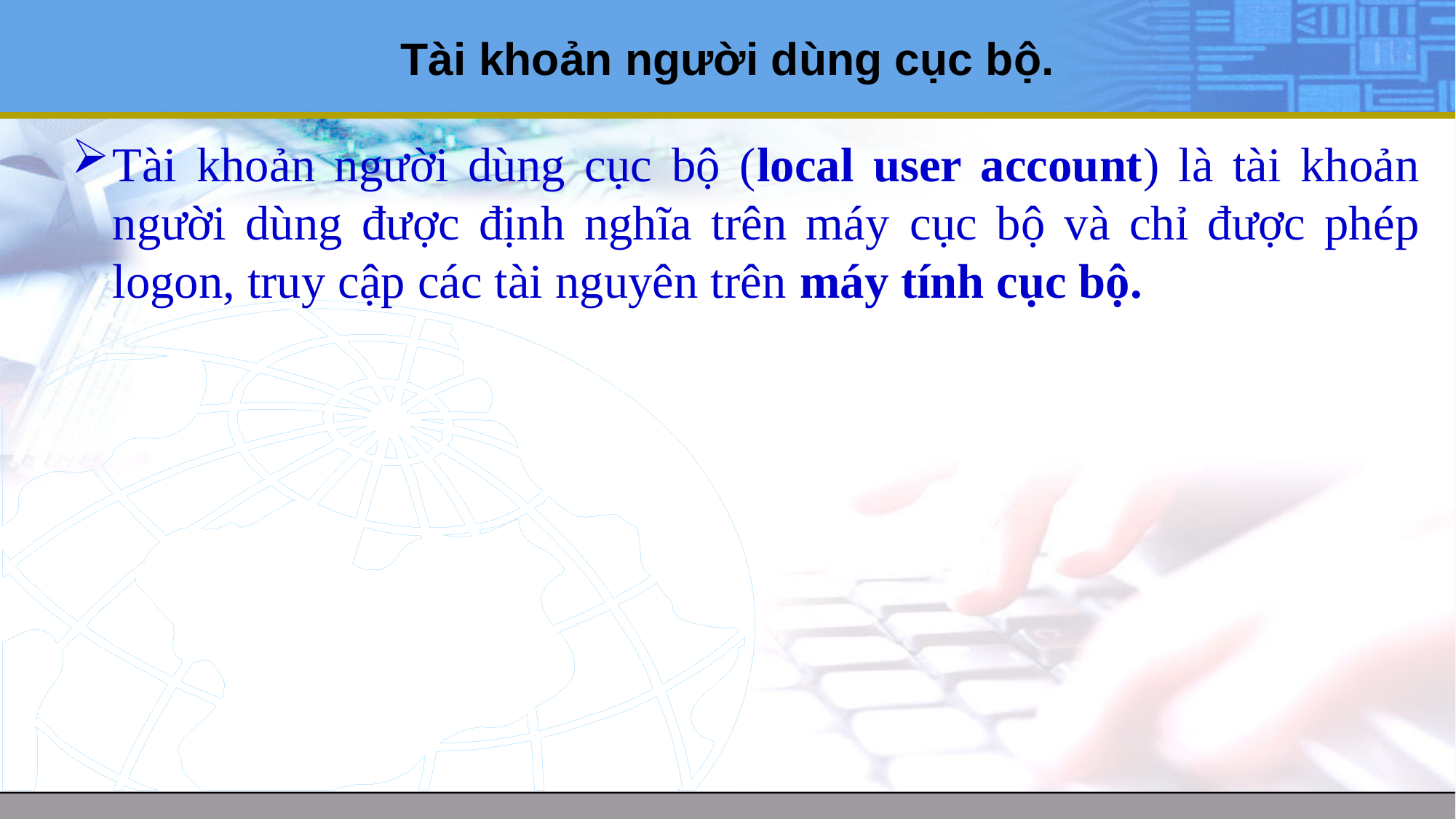

# Tài khoản người dùng cục bộ.
Tài khoản người dùng cục bộ (local user account) là tài khoản người dùng được định nghĩa trên máy cục bộ và chỉ được phép logon, truy cập các tài nguyên trên máy tính cục bộ.